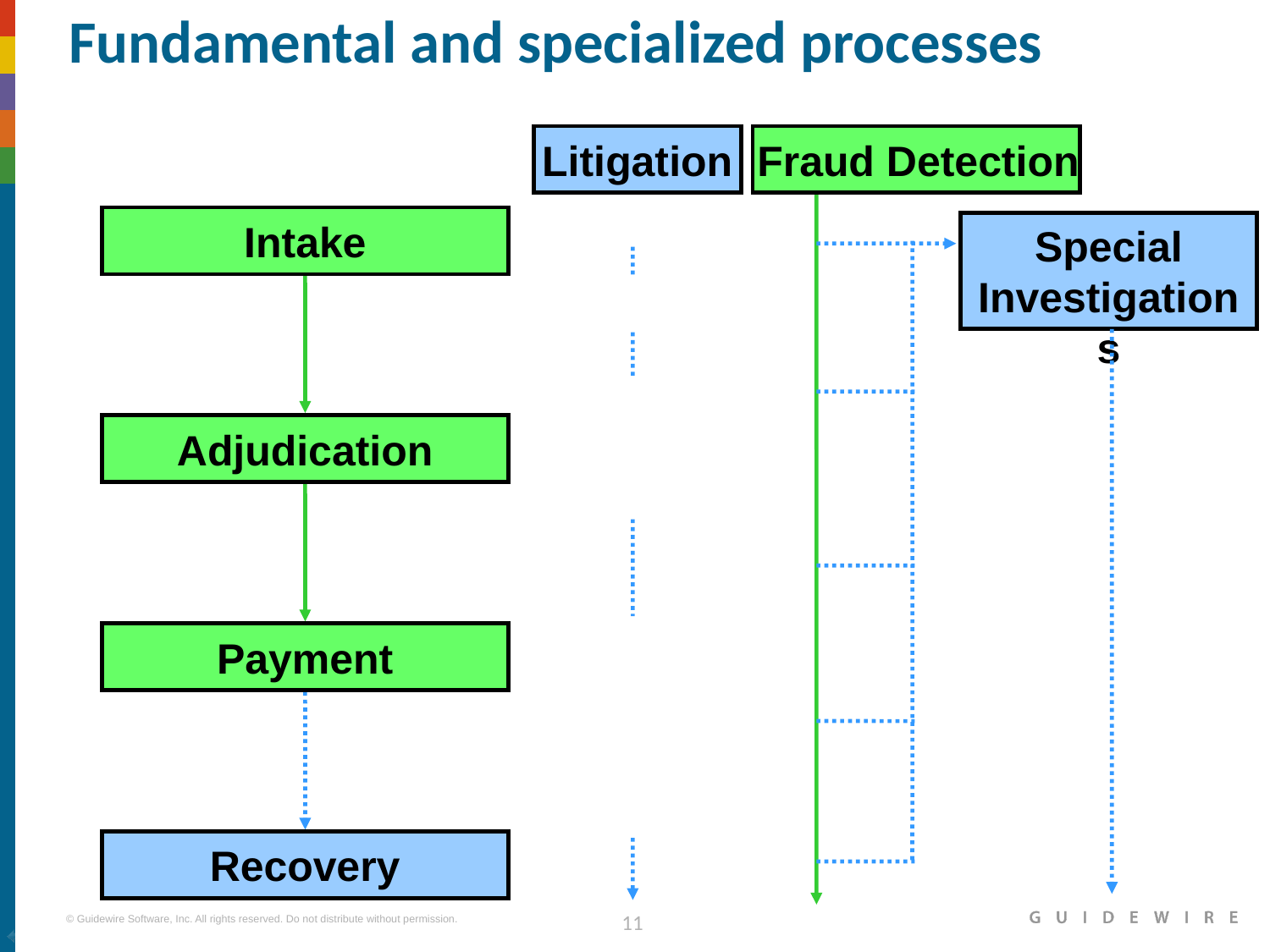

# Fundamental and specialized processes

Litigation
Fraud Detection

Intake
Special Investigations

Adjudication

Payment

Recovery

|EOS~011|